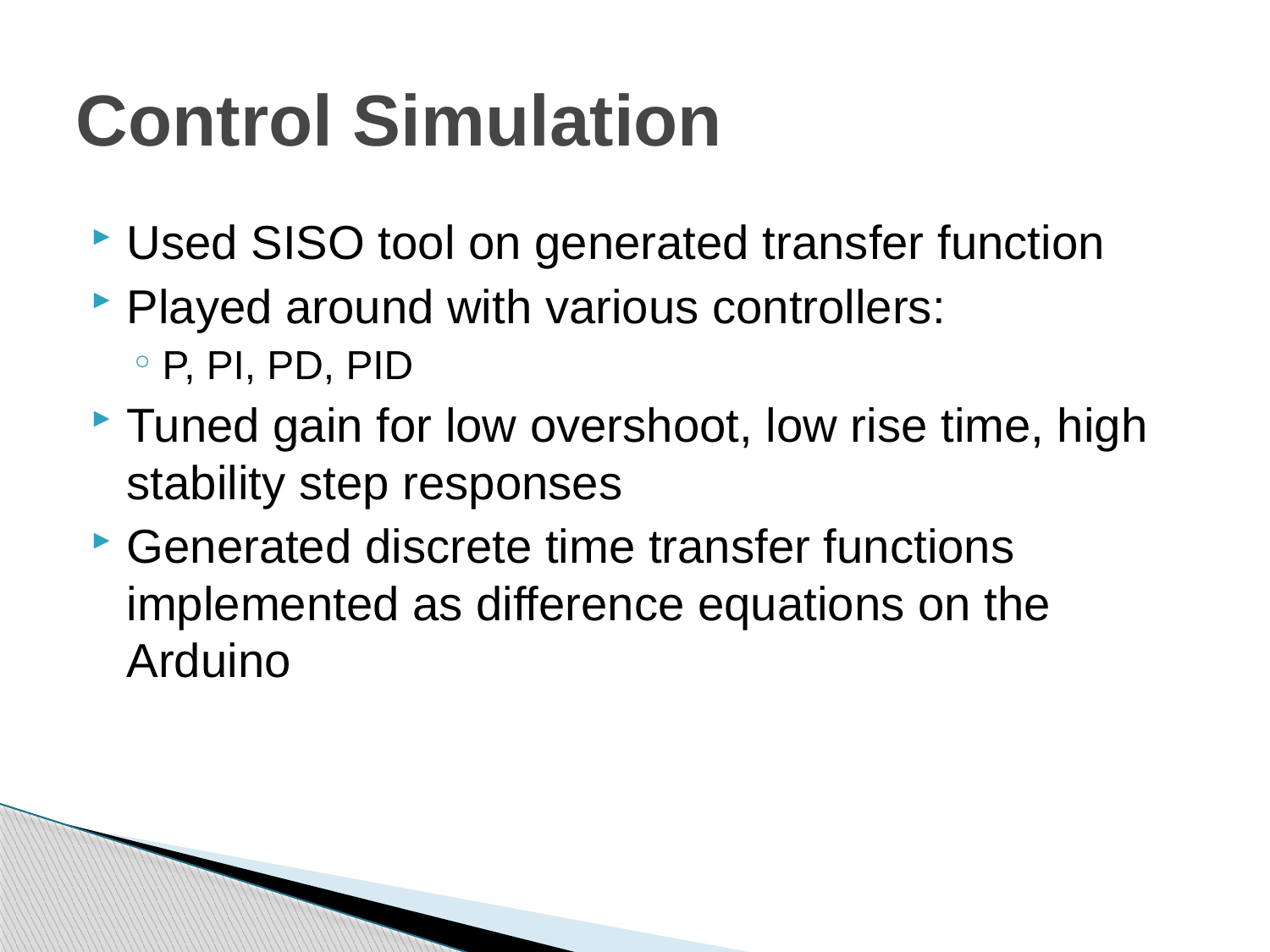

# Control Simulation
Used SISO tool on generated transfer function
Played around with various controllers:
P, PI, PD, PID
Tuned gain for low overshoot, low rise time, high stability step responses
Generated discrete time transfer functions implemented as difference equations on the Arduino